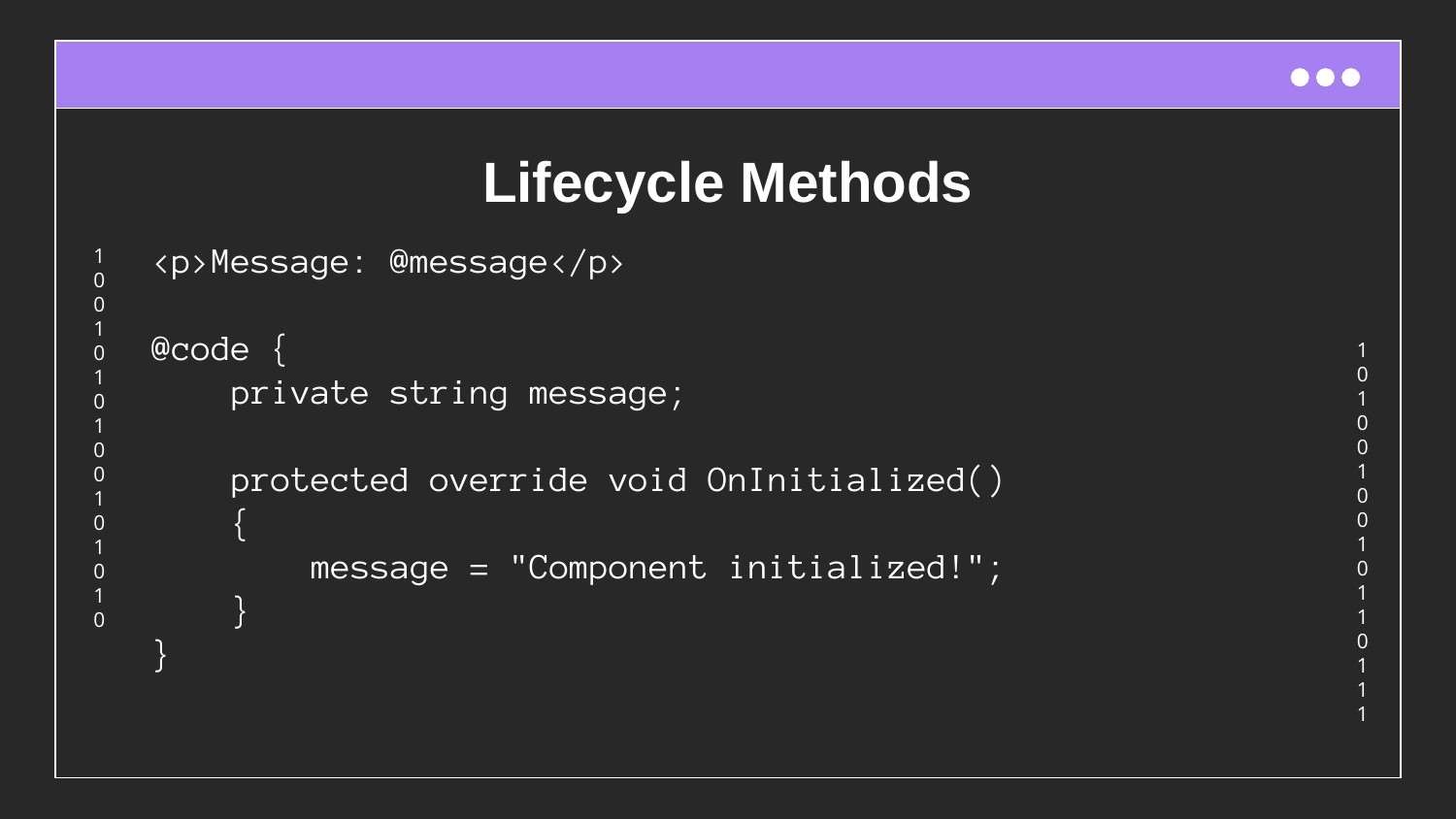

# Lifecycle Methods
<p>Message: @message</p>

@code {
    private string message;

    protected override void OnInitialized()
    {
        message = "Component initialized!";
    }
}